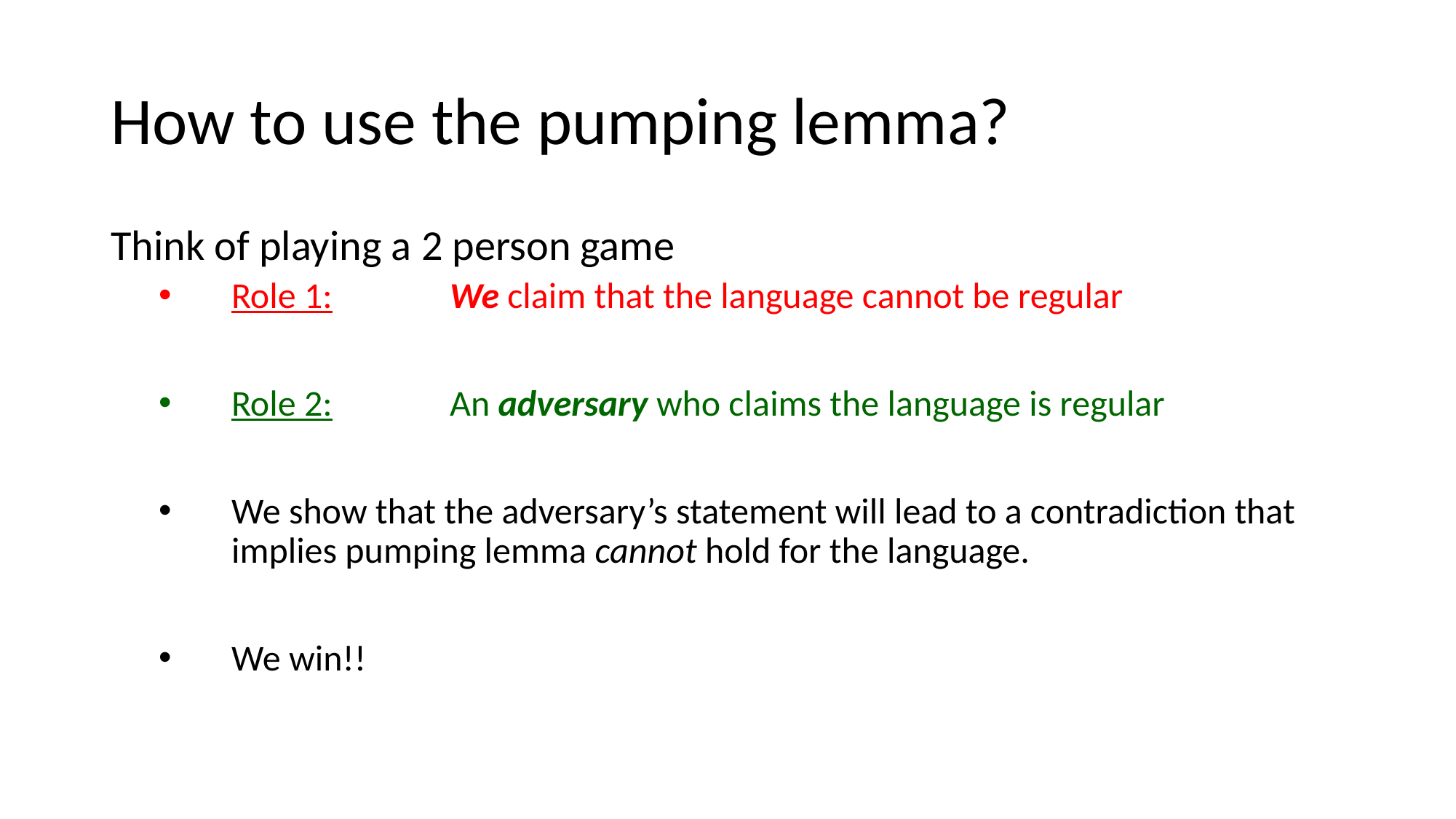

# How to use the pumping lemma?
Think of playing a 2 person game
Role 1: 	We claim that the language cannot be regular

Role 2: 	An adversary who claims the language is regular

We show that the adversary’s statement will lead to a contradiction that implies pumping lemma cannot hold for the language.

We win!!